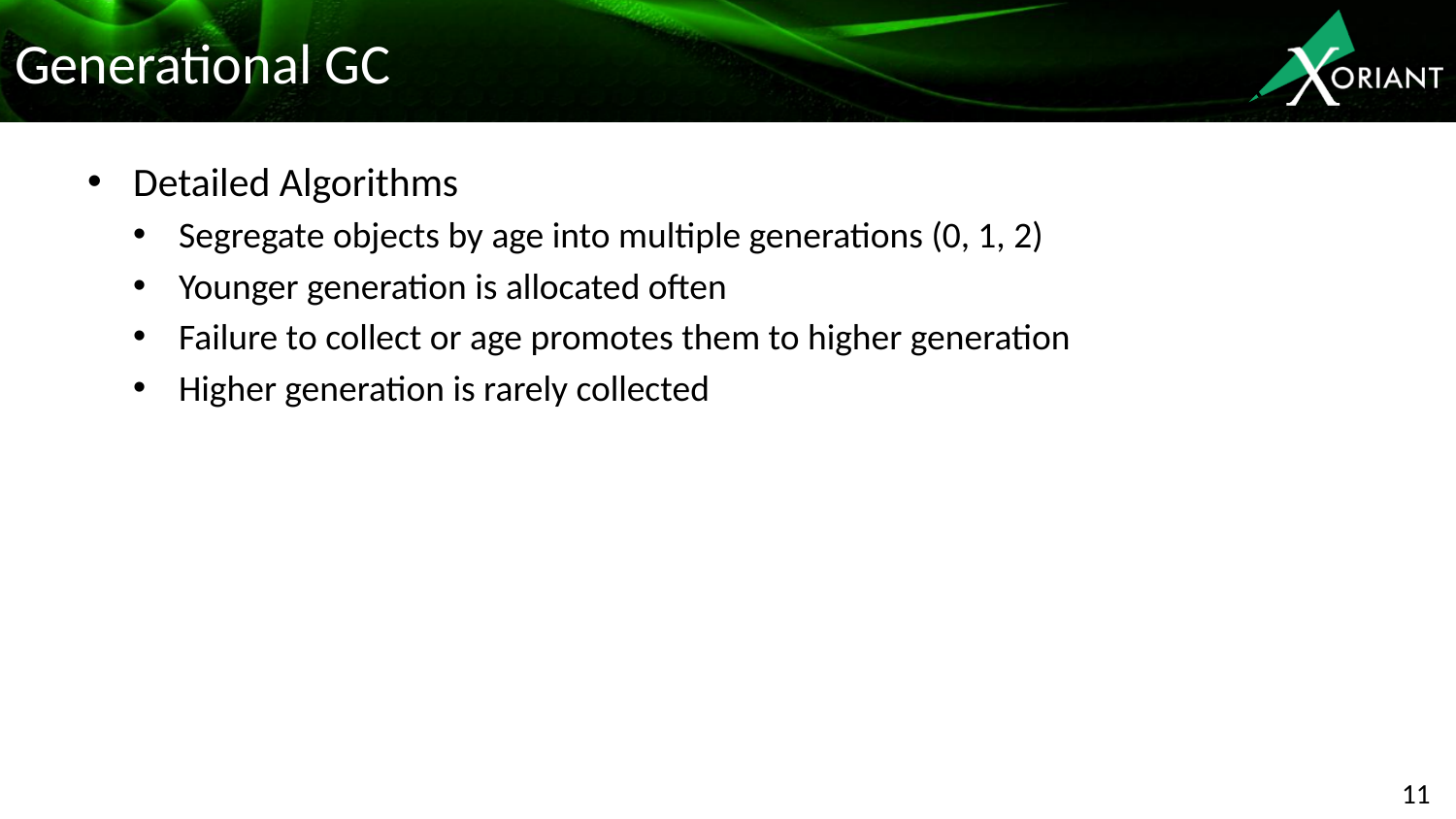

# Generational GC
Detailed Algorithms
Segregate objects by age into multiple generations (0, 1, 2)
Younger generation is allocated often
Failure to collect or age promotes them to higher generation
Higher generation is rarely collected
11